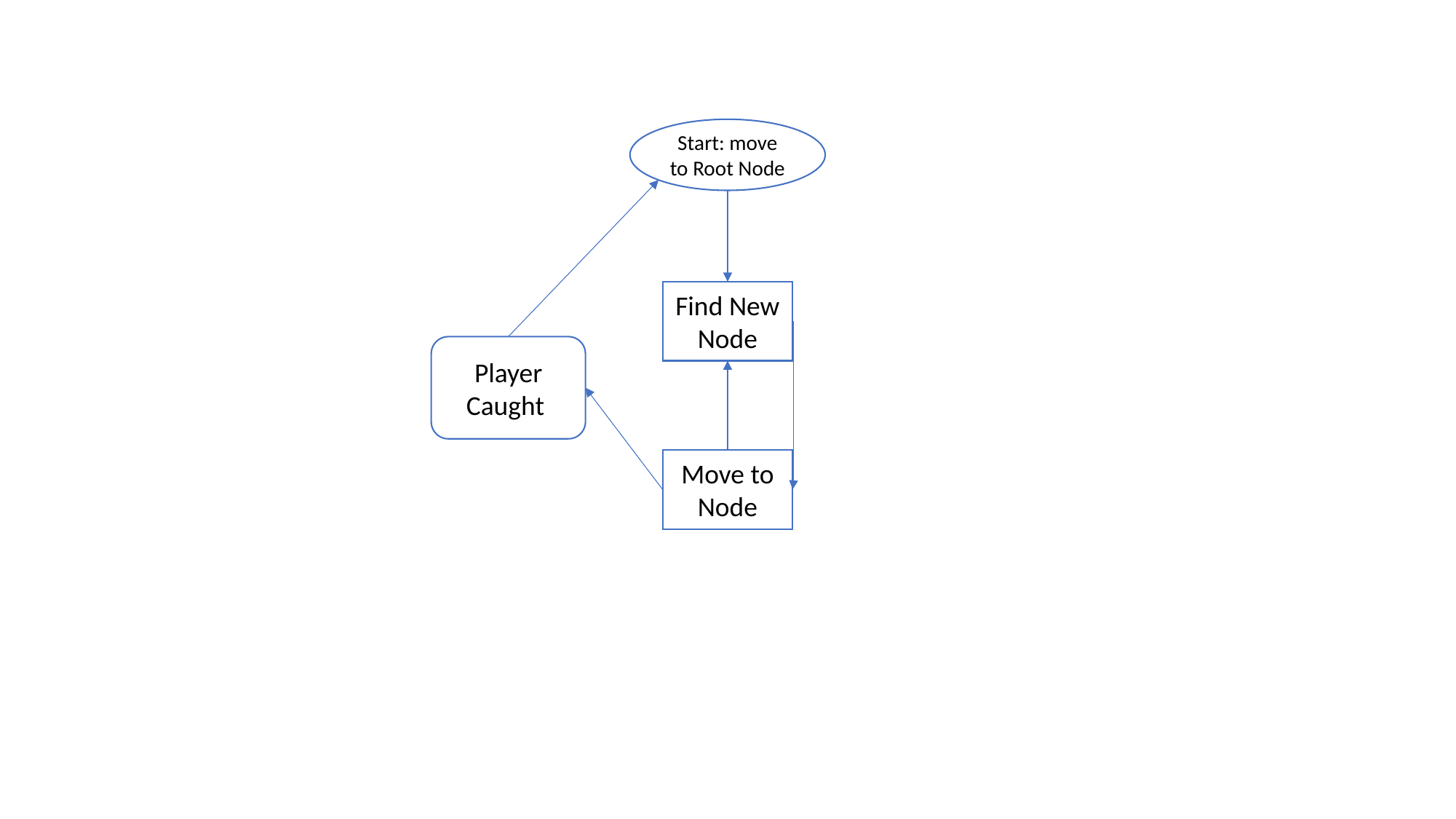

Start: move to Root Node
Find New Node
Player Caught
Move to Node